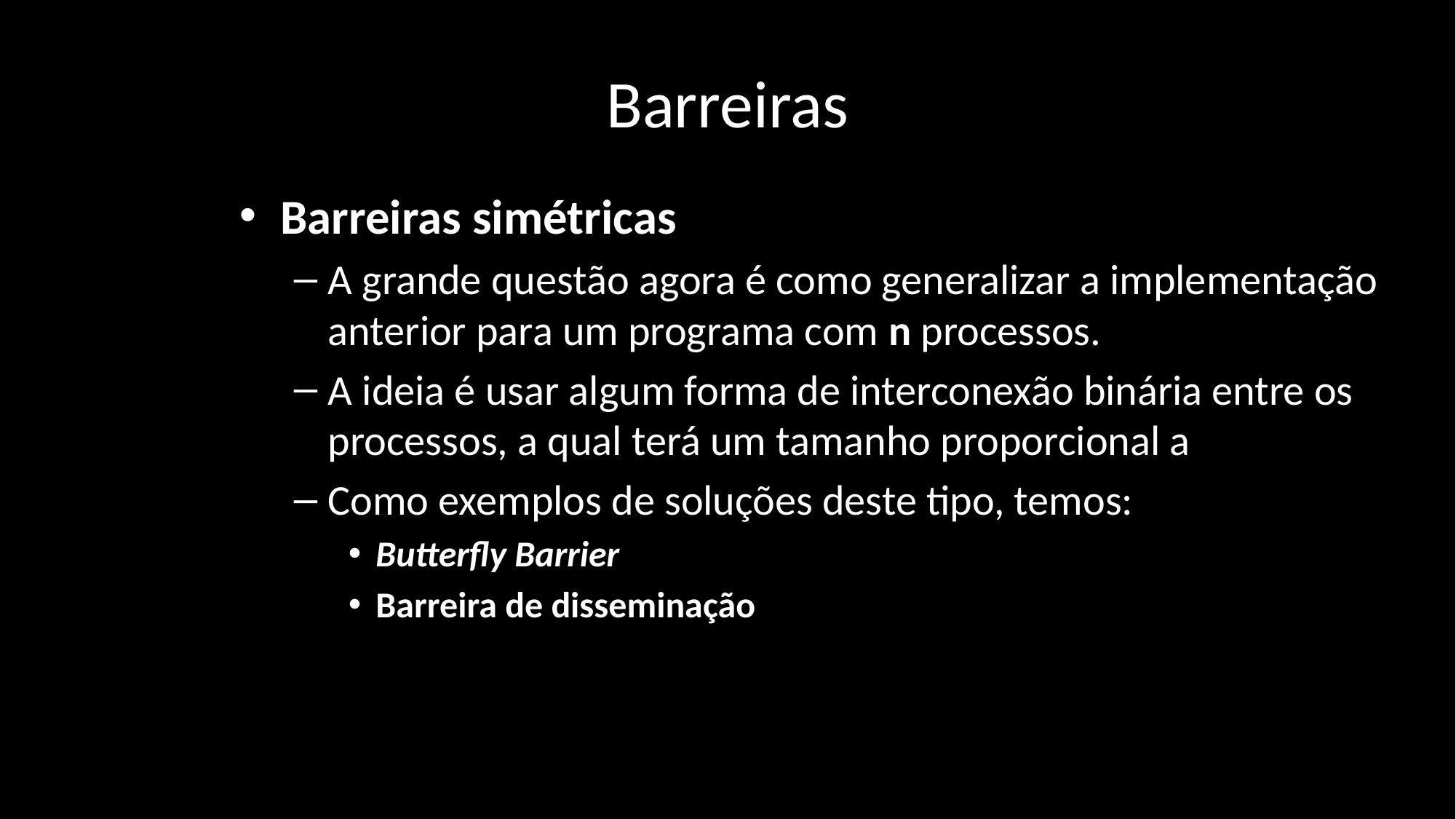

# Barreiras
Barreiras simétricas
A grande questão agora é como generalizar a implementação anterior para um programa com n processos.
A ideia é usar algum forma de interconexão binária entre os processos, a qual terá um tamanho proporcional a
Como exemplos de soluções deste tipo, temos:
Butterfly Barrier
Barreira de disseminação